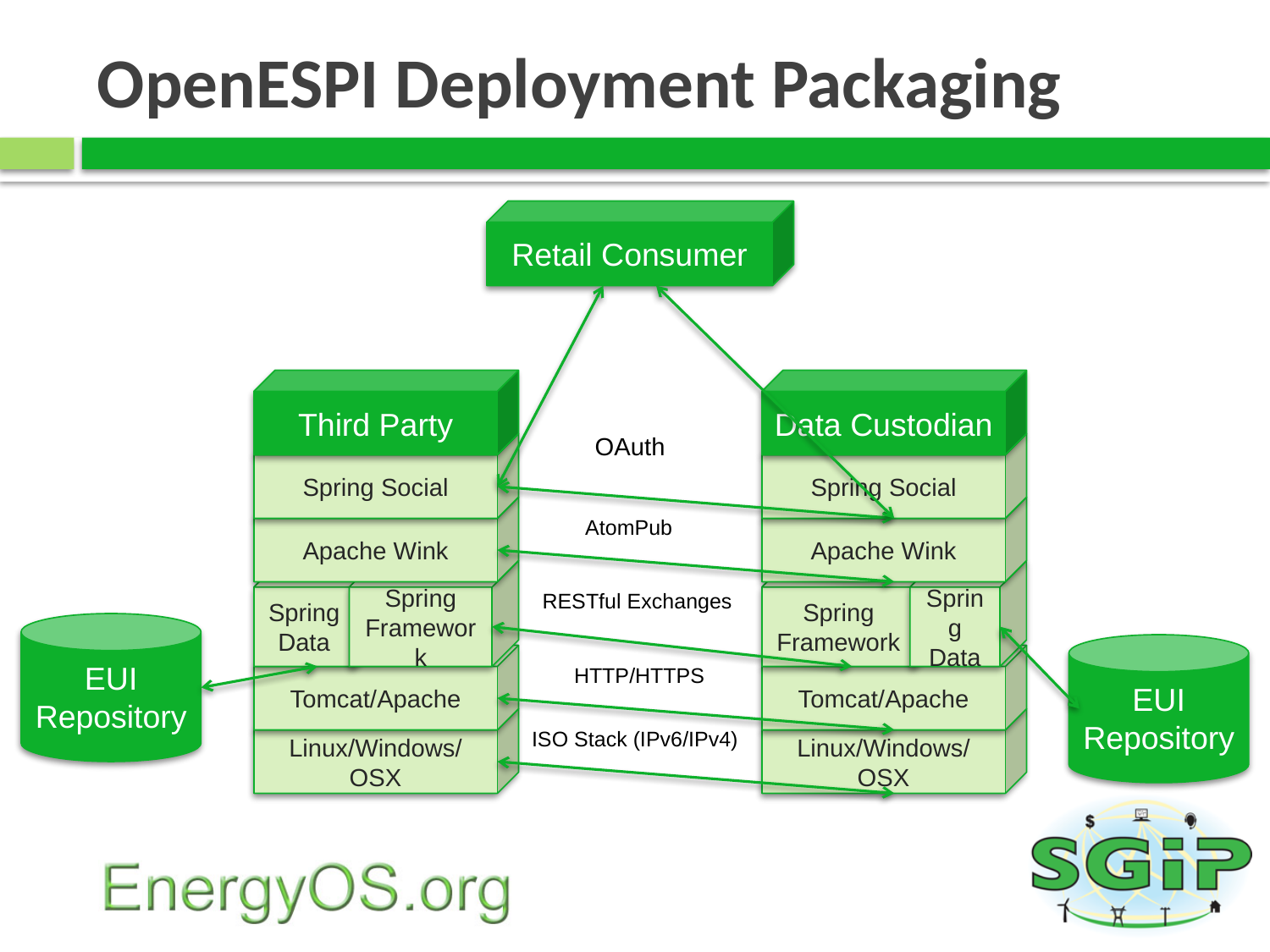

# OpenESPI Deployment Packaging
Retail Consumer
Third Party
Spring Social
Apache Wink
Spring Data
Spring Framework
Tomcat/Apache
Linux/Windows/OSX
Data Custodian
Spring Social
Apache Wink
Spring Framework
Spring Data
Tomcat/Apache
Linux/Windows/OSX
OAuth
AtomPub
RESTful Exchanges
EUI
Repository
EUI
Repository
HTTP/HTTPS
ISO Stack (IPv6/IPv4)